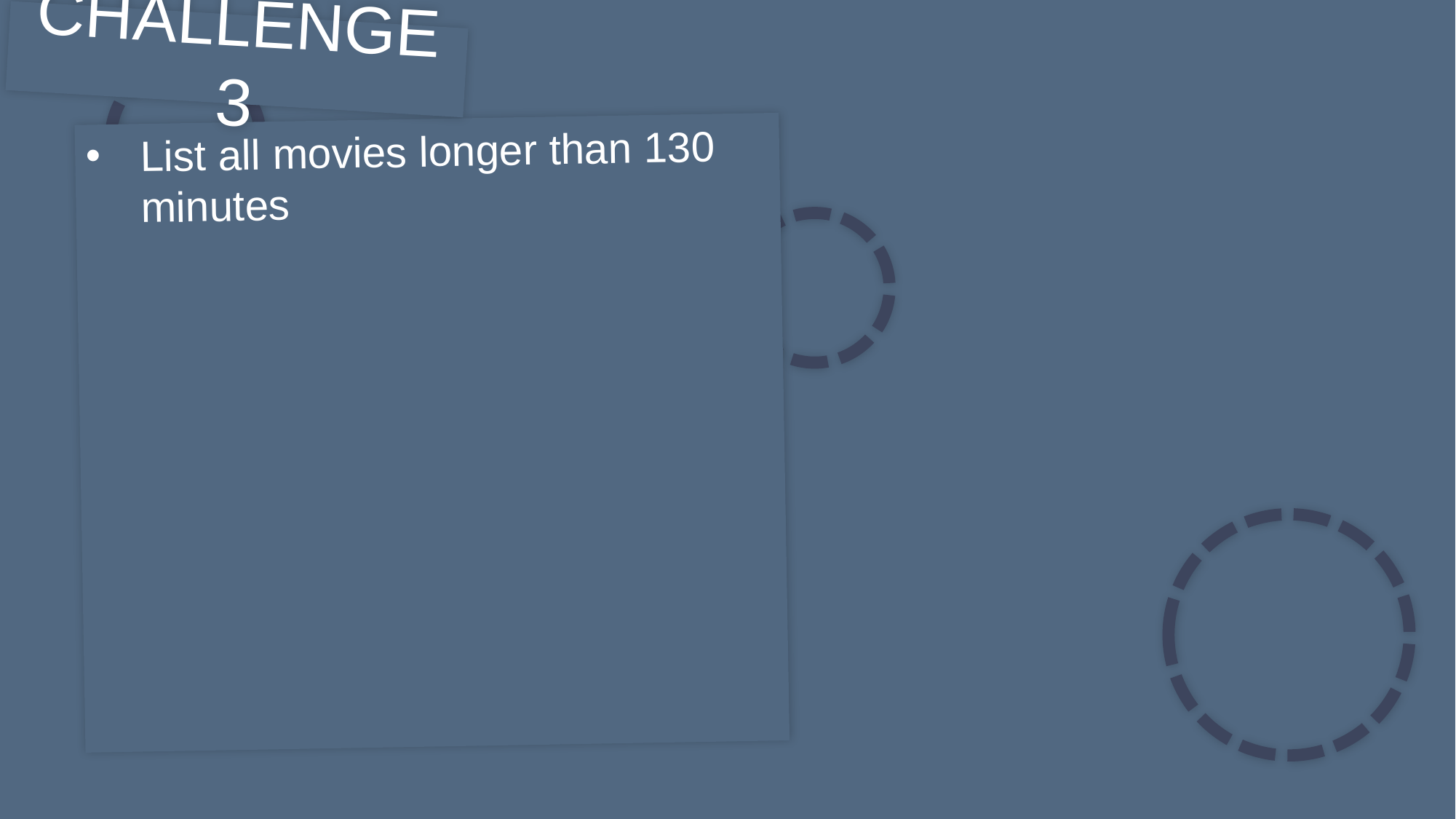

CHALLENGE 3

List all movies longer than 130 minutes